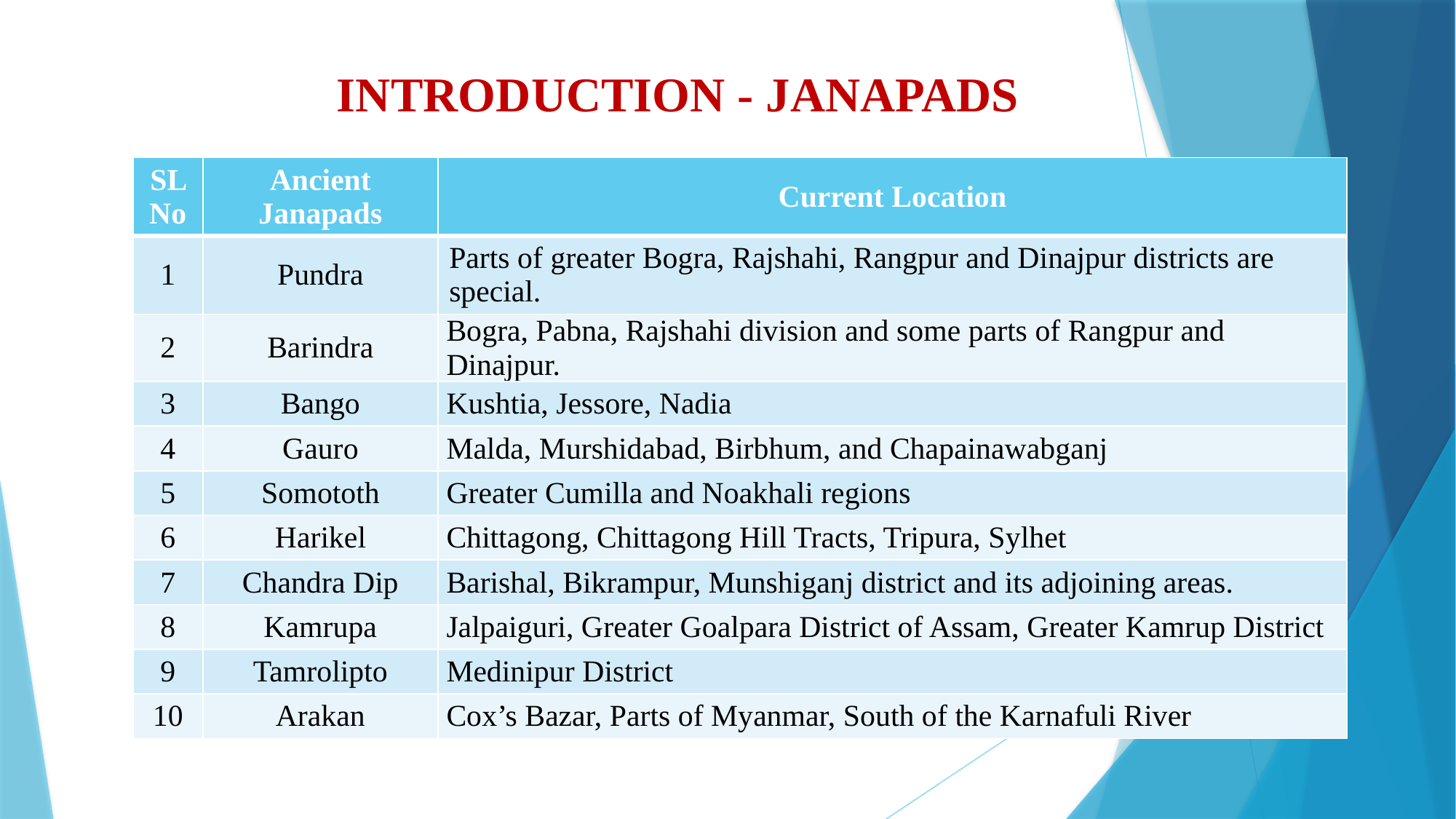

# INTRODUCTION - JANAPADS
| SL No | Ancient Janapads | Current Location |
| --- | --- | --- |
| 1 | Pundra | Parts of greater Bogra, Rajshahi, Rangpur and Dinajpur districts are special. |
| 2 | Barindra | Bogra, Pabna, Rajshahi division and some parts of Rangpur and Dinajpur. |
| 3 | Bango | Kushtia, Jessore, Nadia |
| 4 | Gauro | Malda, Murshidabad, Birbhum, and Chapainawabganj |
| 5 | Somototh | Greater Cumilla and Noakhali regions |
| 6 | Harikel | Chittagong, Chittagong Hill Tracts, Tripura, Sylhet |
| 7 | Chandra Dip | Barishal, Bikrampur, Munshiganj district and its adjoining areas. |
| 8 | Kamrupa | Jalpaiguri, Greater Goalpara District of Assam, Greater Kamrup District |
| 9 | Tamrolipto | Medinipur District |
| 10 | Arakan | Cox’s Bazar, Parts of Myanmar, South of the Karnafuli River |